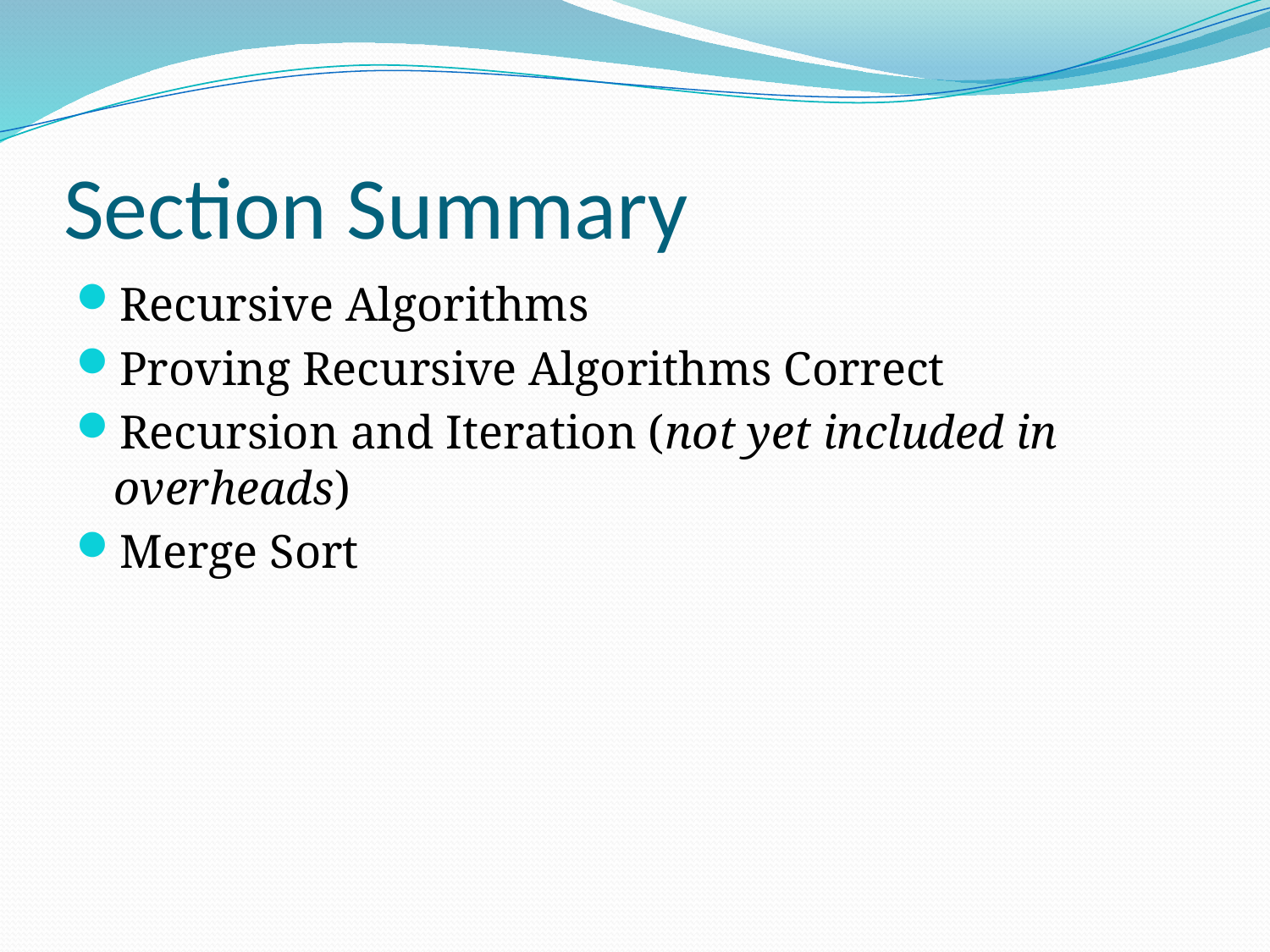

# Section Summary
Recursive Algorithms
Proving Recursive Algorithms Correct
Recursion and Iteration (not yet included in overheads)
Merge Sort